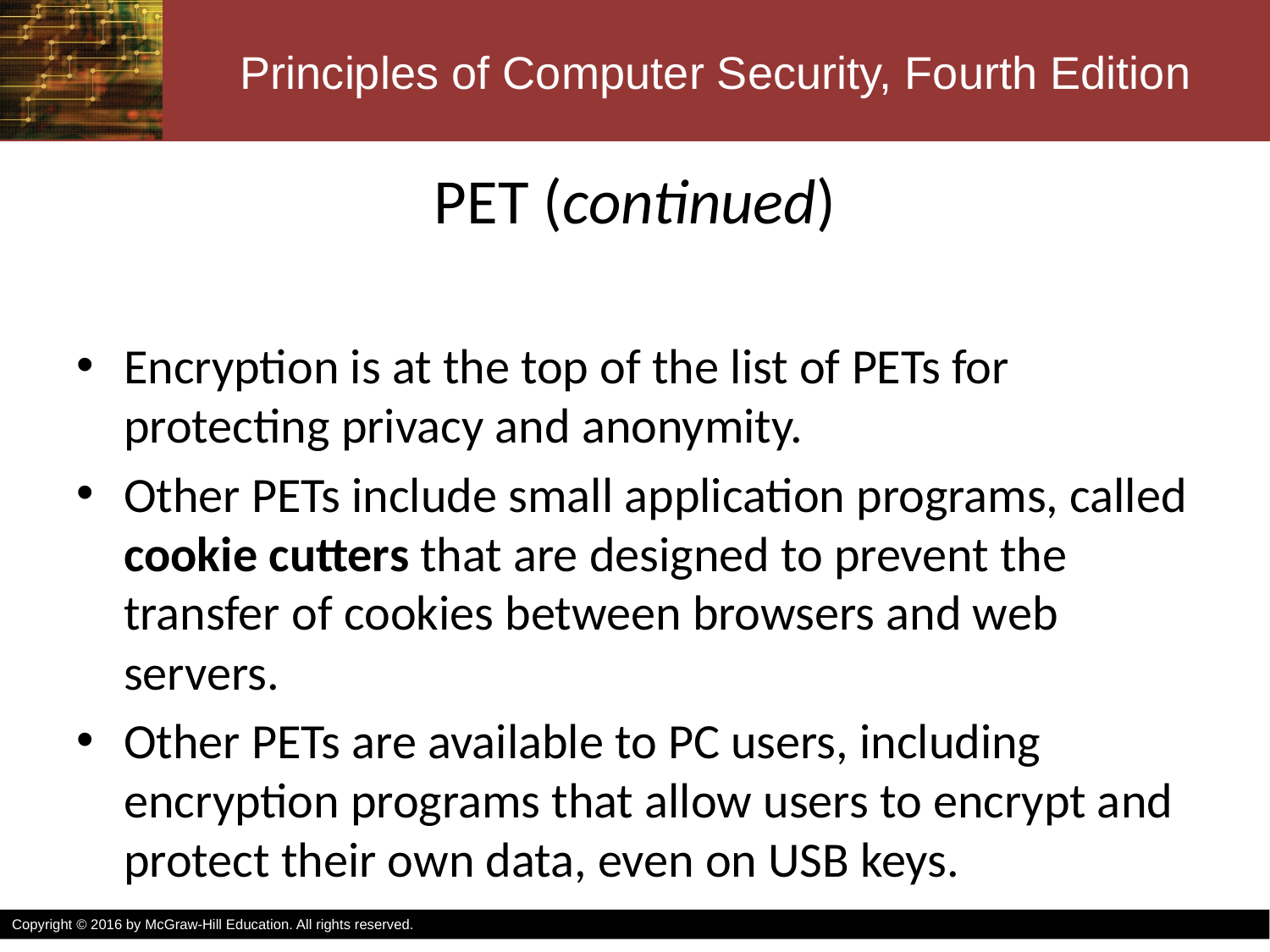

# PET (continued)
Encryption is at the top of the list of PETs for protecting privacy and anonymity.
Other PETs include small application programs, called cookie cutters that are designed to prevent the transfer of cookies between browsers and web servers.
Other PETs are available to PC users, including encryption programs that allow users to encrypt and protect their own data, even on USB keys.